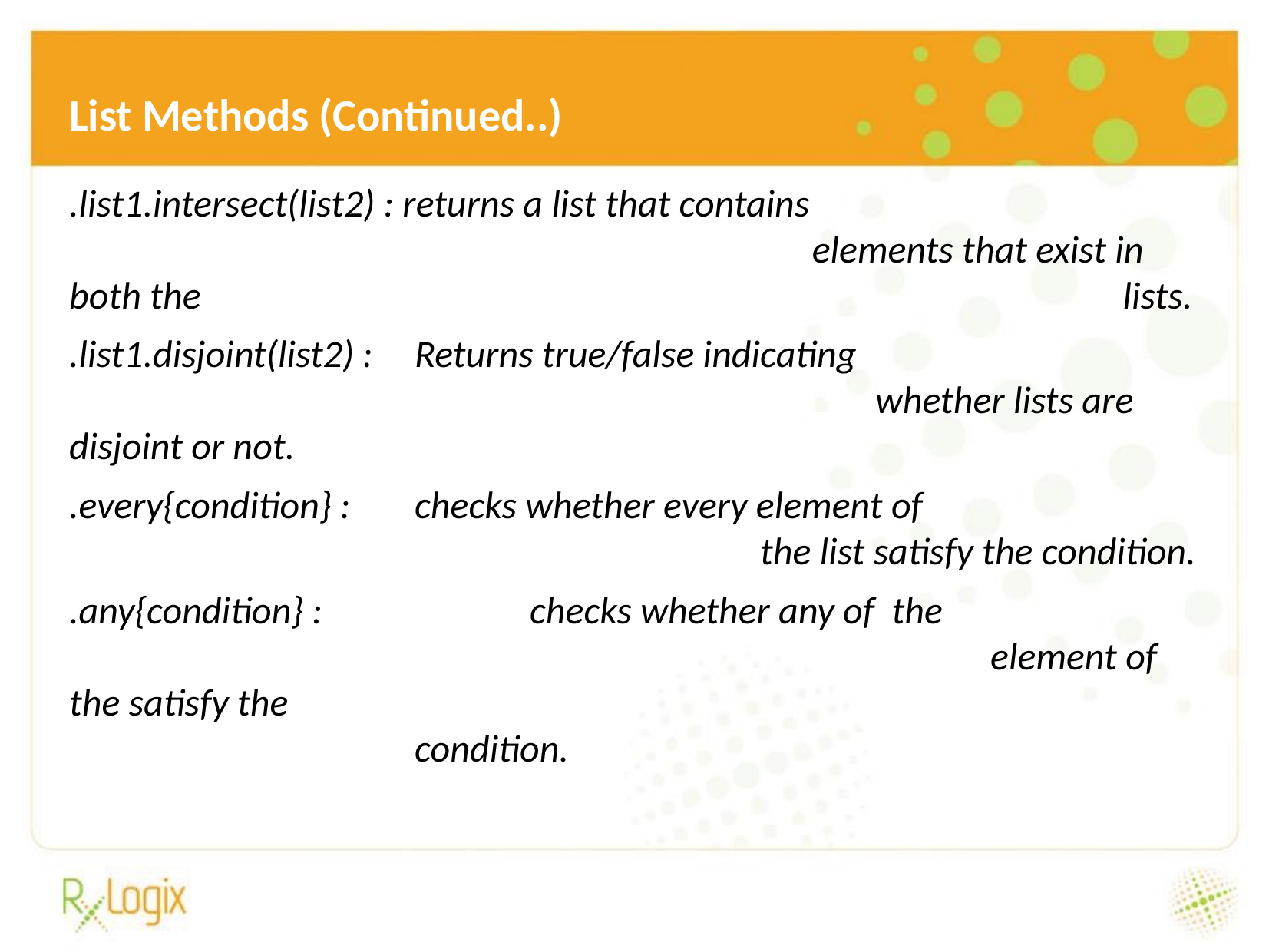

List Methods (Continued..)
.list1.intersect(list2) : returns a list that contains 									      elements that exist in both the 								  lists.
.list1.disjoint(list2) :	Returns true/false indicating 										whether lists are  disjoint or not.
.every{condition} :  	checks whether every element of 								the list satisfy the condition.
.any{condition} : 		checks whether any of  the 										element of the satisfy the 											condition.